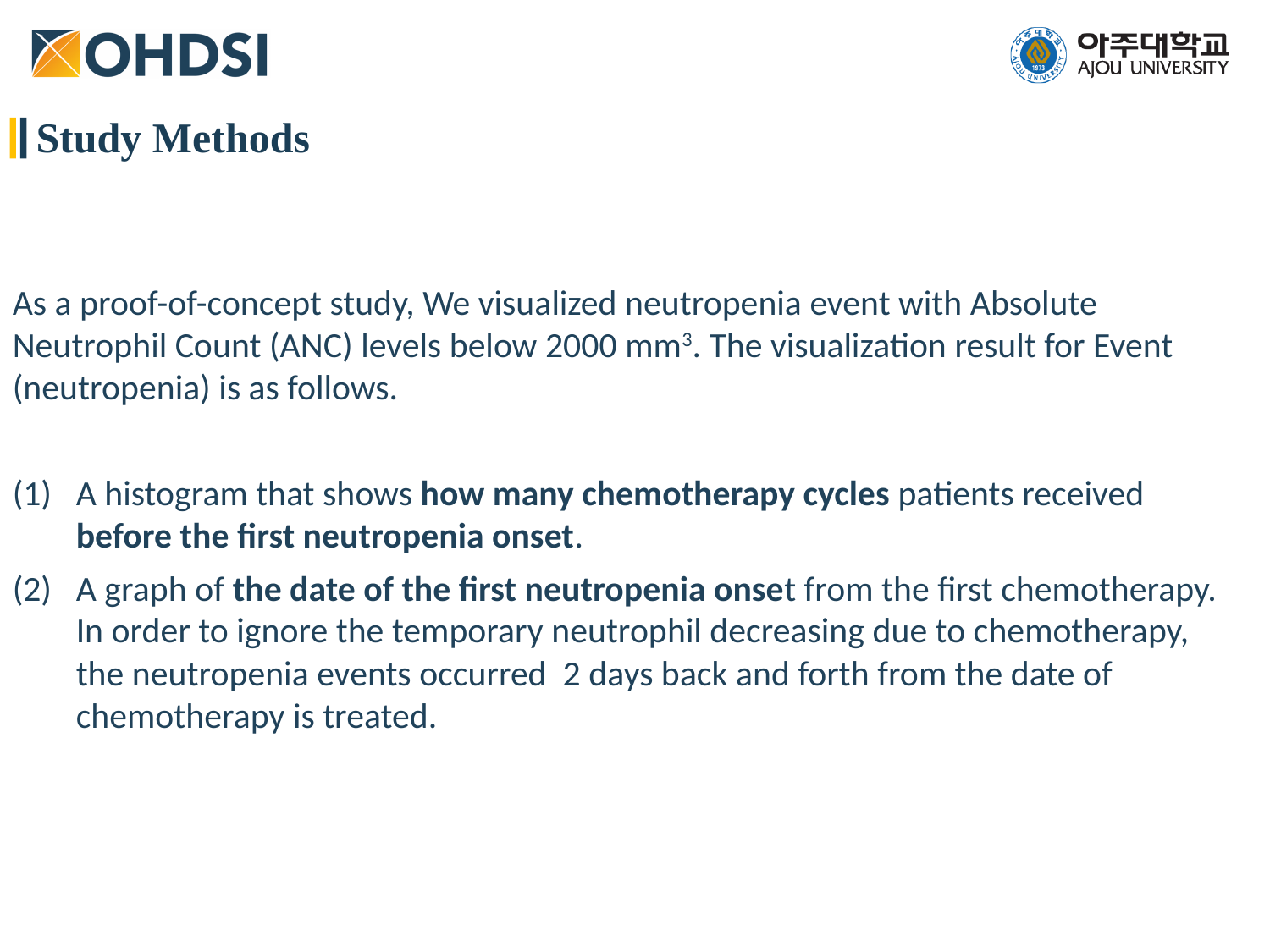

Study Methods

As a proof-of-concept study, We visualized neutropenia event with Absolute Neutrophil Count (ANC) levels below 2000 mm3. The visualization result for Event (neutropenia) is as follows.

A histogram that shows how many chemotherapy cycles patients received before the first neutropenia onset.
A graph of the date of the first neutropenia onset from the first chemotherapy. In order to ignore the temporary neutrophil decreasing due to chemotherapy, the neutropenia events occurred  2 days back and forth from the date of chemotherapy is treated.